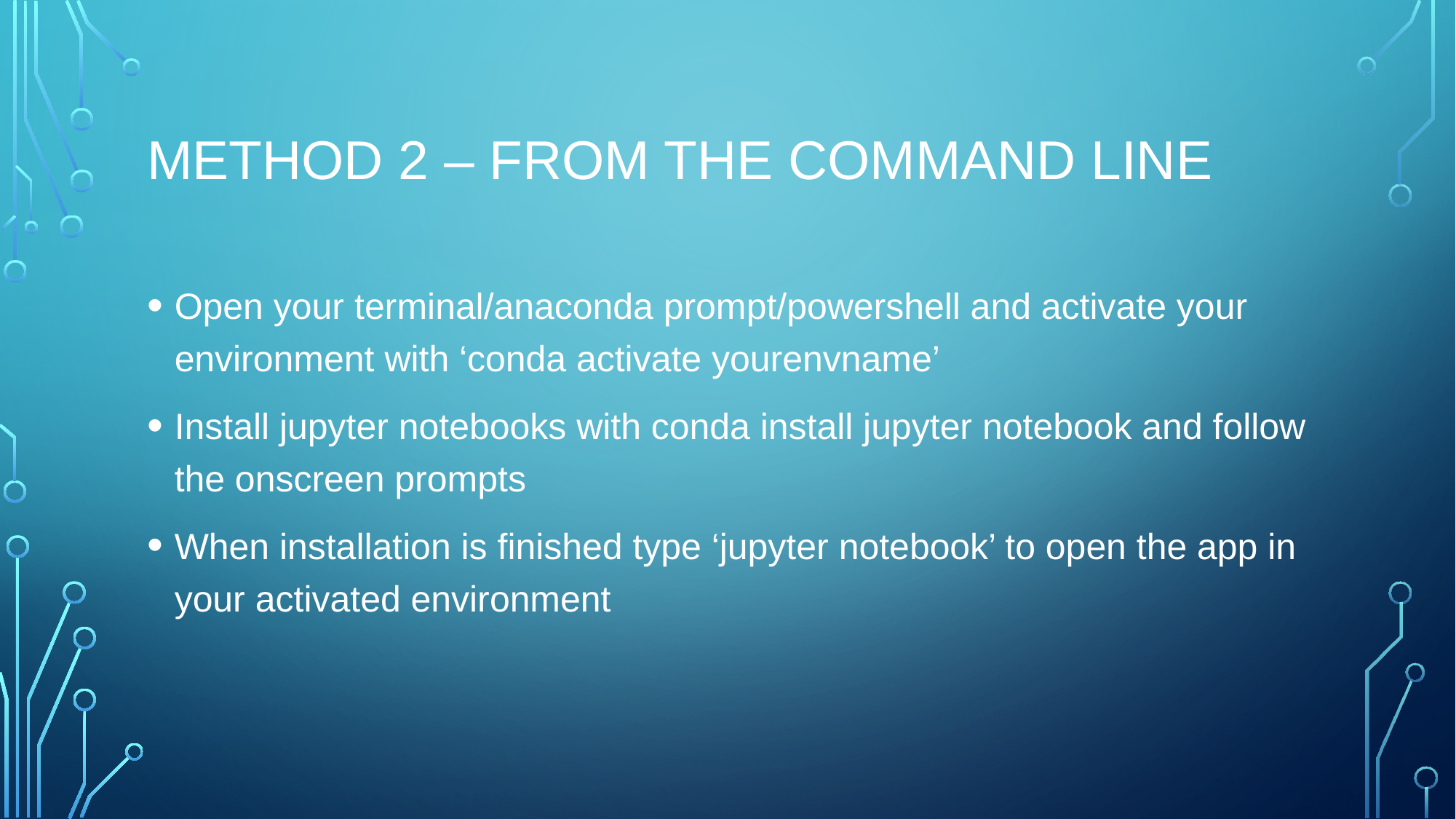

# Method 2 – from the command line
Open your terminal/anaconda prompt/powershell and activate your environment with ‘conda activate yourenvname’
Install jupyter notebooks with conda install jupyter notebook and follow the onscreen prompts
When installation is finished type ‘jupyter notebook’ to open the app in your activated environment